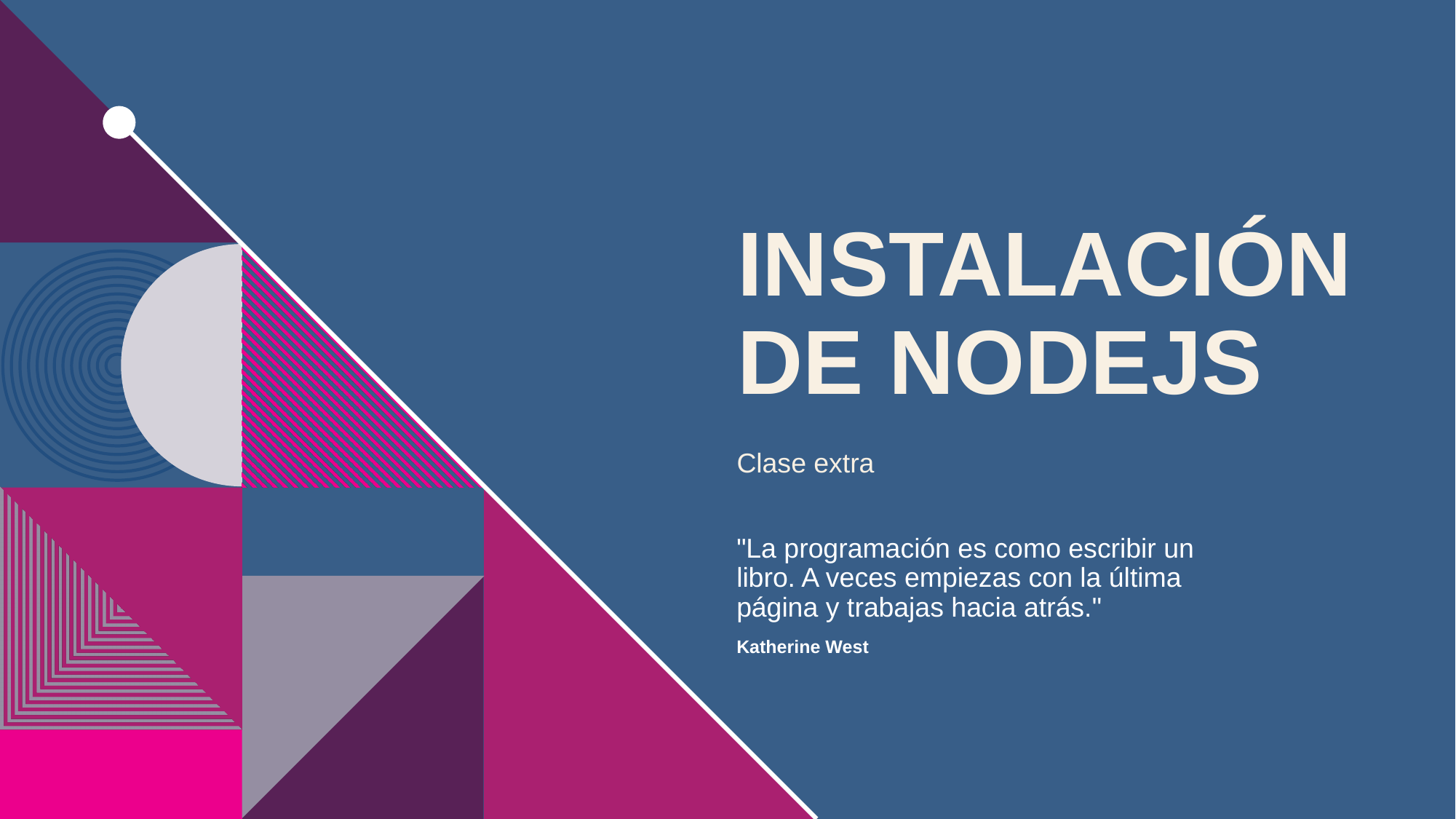

# Instalación de nodejs
Clase extra
"La programación es como escribir un libro. A veces empiezas con la última página y trabajas hacia atrás."
Katherine West